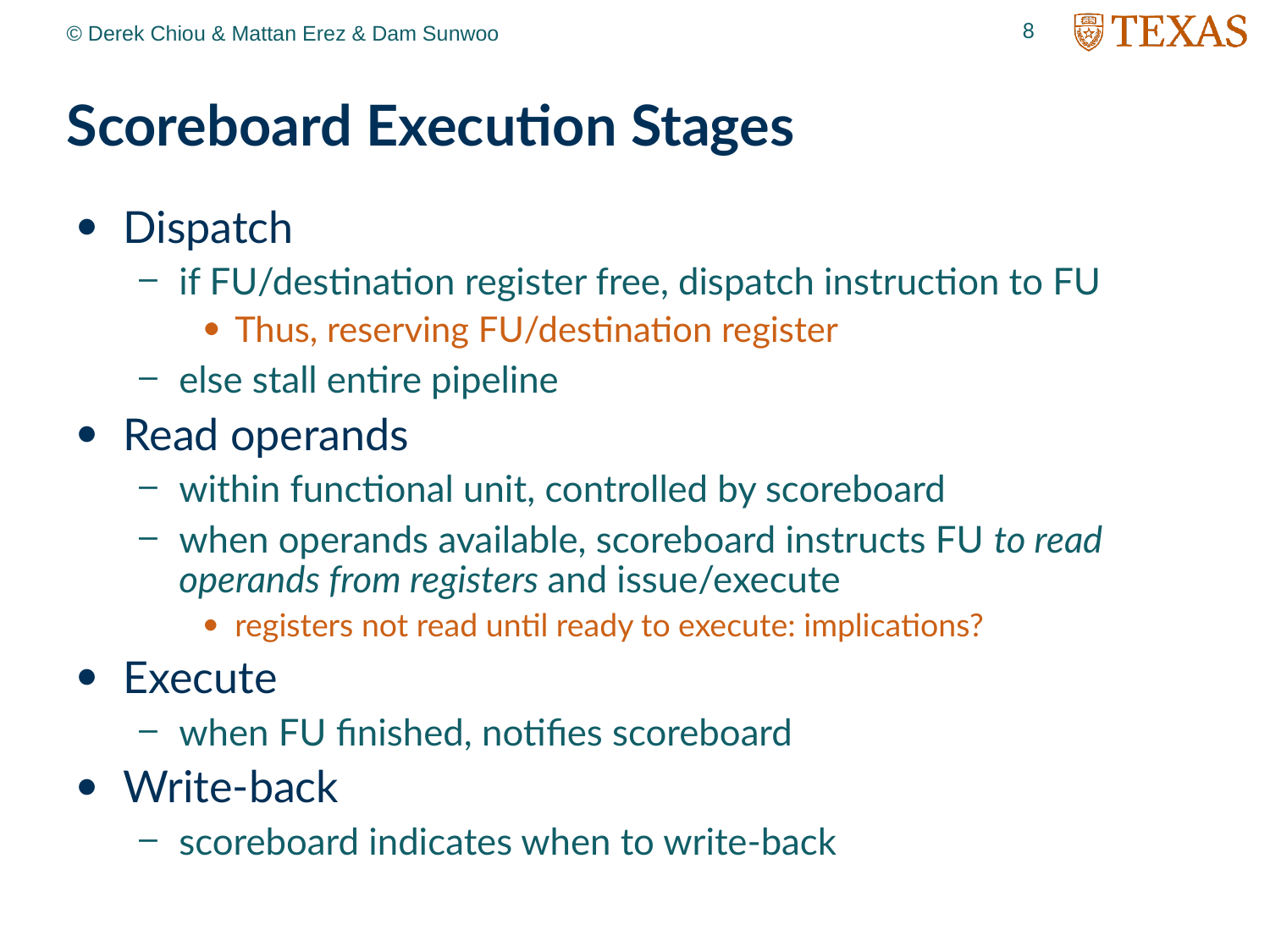

8
© Derek Chiou & Mattan Erez & Dam Sunwoo
# Scoreboard Execution Stages
Dispatch
if FU/destination register free, dispatch instruction to FU
Thus, reserving FU/destination register
else stall entire pipeline
Read operands
within functional unit, controlled by scoreboard
when operands available, scoreboard instructs FU to read operands from registers and issue/execute
registers not read until ready to execute: implications?
Execute
when FU finished, notifies scoreboard
Write-back
scoreboard indicates when to write-back